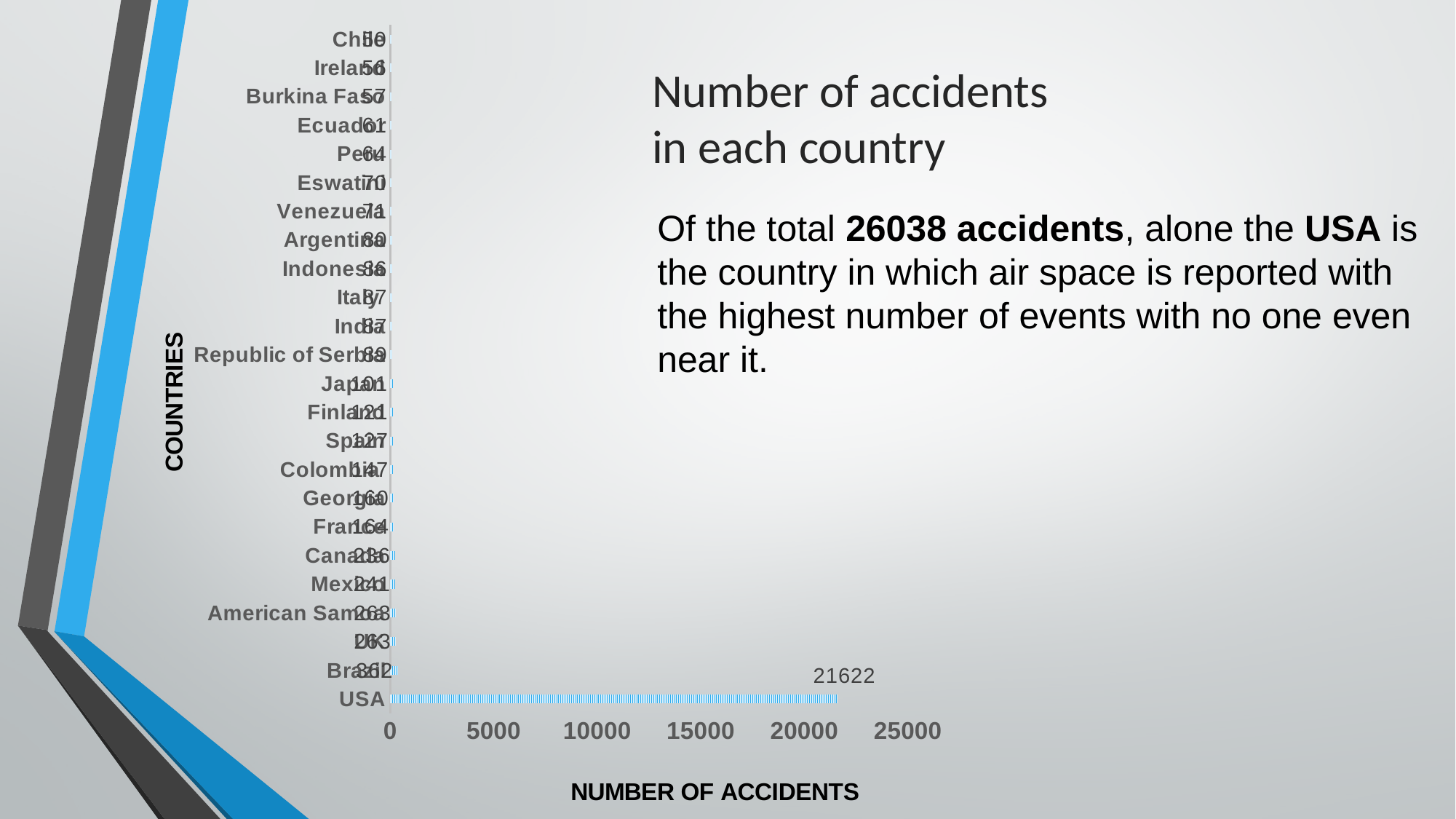

### Chart

| Category | Accidents |
|---|---|
| USA | 21622.0 |
| Brazil | 362.0 |
| UK | 263.0 |
| American Samoa | 263.0 |
| Mexico | 241.0 |
| Canada | 236.0 |
| France | 164.0 |
| Georgia | 160.0 |
| Colombia  | 147.0 |
|  Spain | 127.0 |
| Finland | 121.0 |
| Japan | 101.0 |
| Republic of Serbia | 89.0 |
| India | 87.0 |
| Italy  | 87.0 |
| Indonesia | 86.0 |
| Argentina | 80.0 |
| Venezuela | 71.0 |
| Eswatini | 70.0 |
| Peru | 64.0 |
| Ecuador | 61.0 |
| Burkina Faso | 57.0 |
| Ireland | 56.0 |
| Chile | 50.0 |
Number of accidents in each country
Of the total 26038 accidents, alone the USA is the country in which air space is reported with the highest number of events with no one even near it.